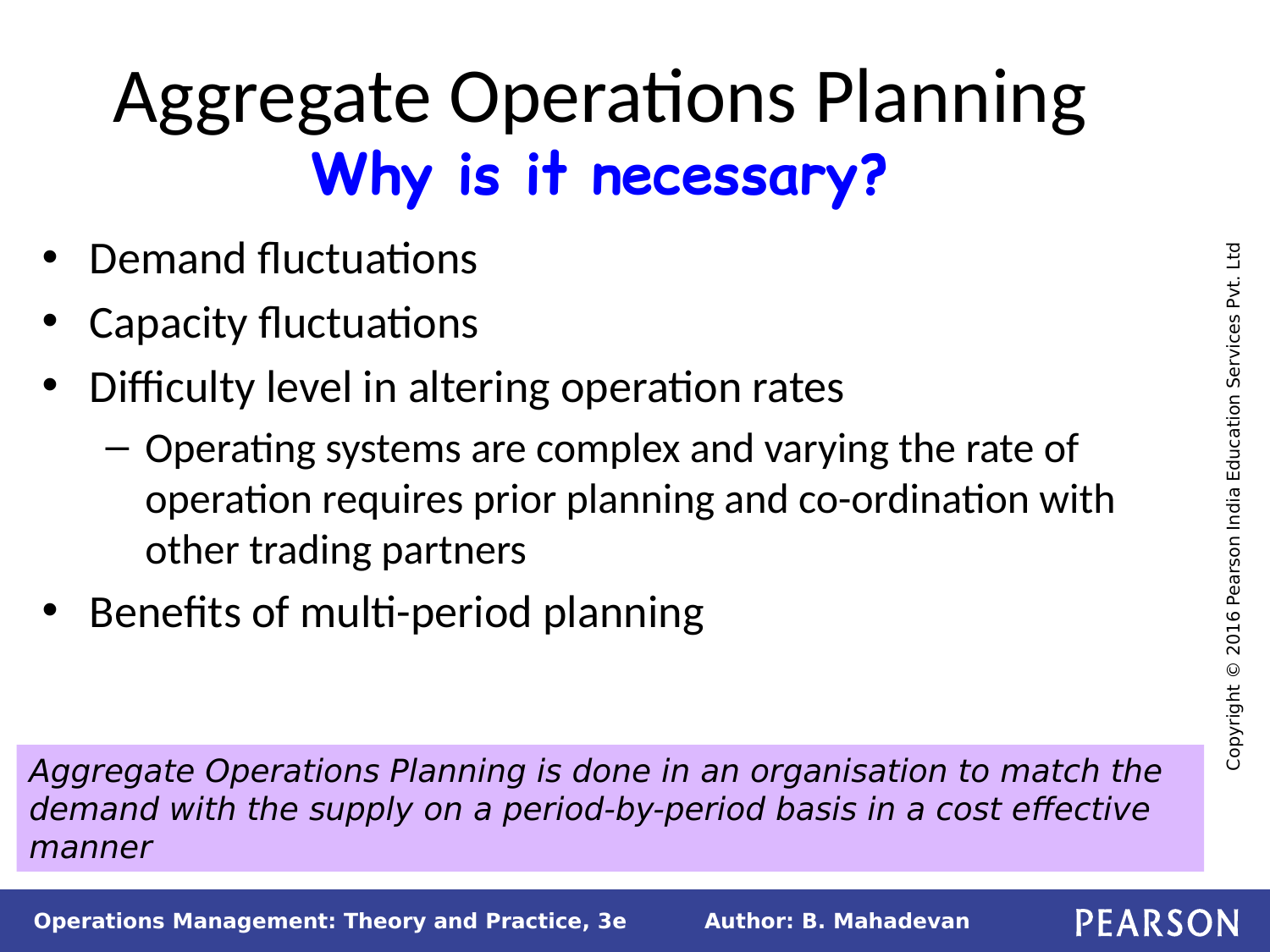

# Aggregate Operations Planning Why is it necessary?
Demand fluctuations
Capacity fluctuations
Difficulty level in altering operation rates
Operating systems are complex and varying the rate of operation requires prior planning and co-ordination with other trading partners
Benefits of multi-period planning
Aggregate Operations Planning is done in an organisation to match the demand with the supply on a period-by-period basis in a cost effective manner